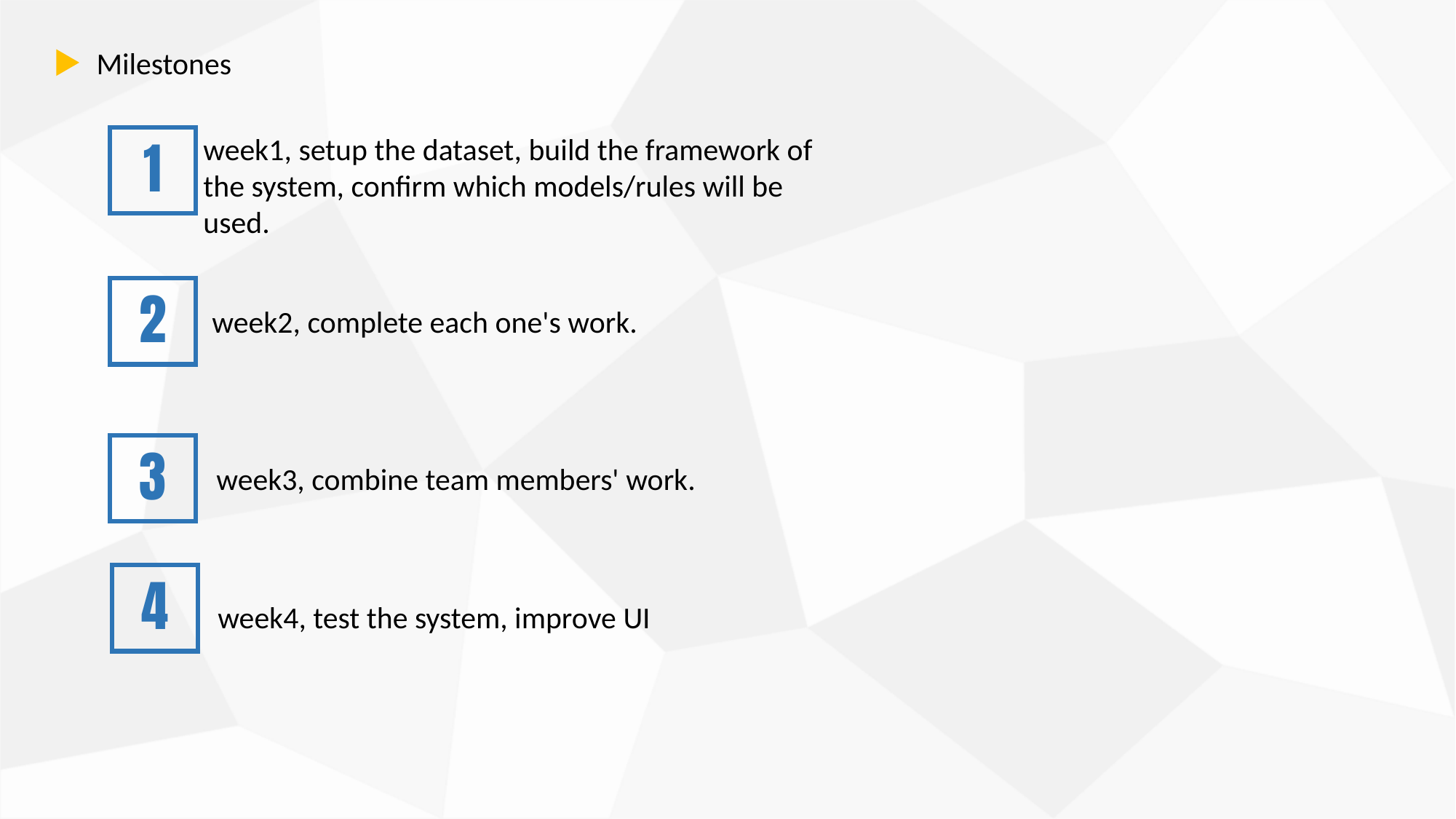

Milestones

week1, setup the dataset, build the framework of the system, confirm which models/rules will be used.

1

2
week2, complete each one's work.

3
week3, combine team members' work.

4
week4, test the system, improve UI